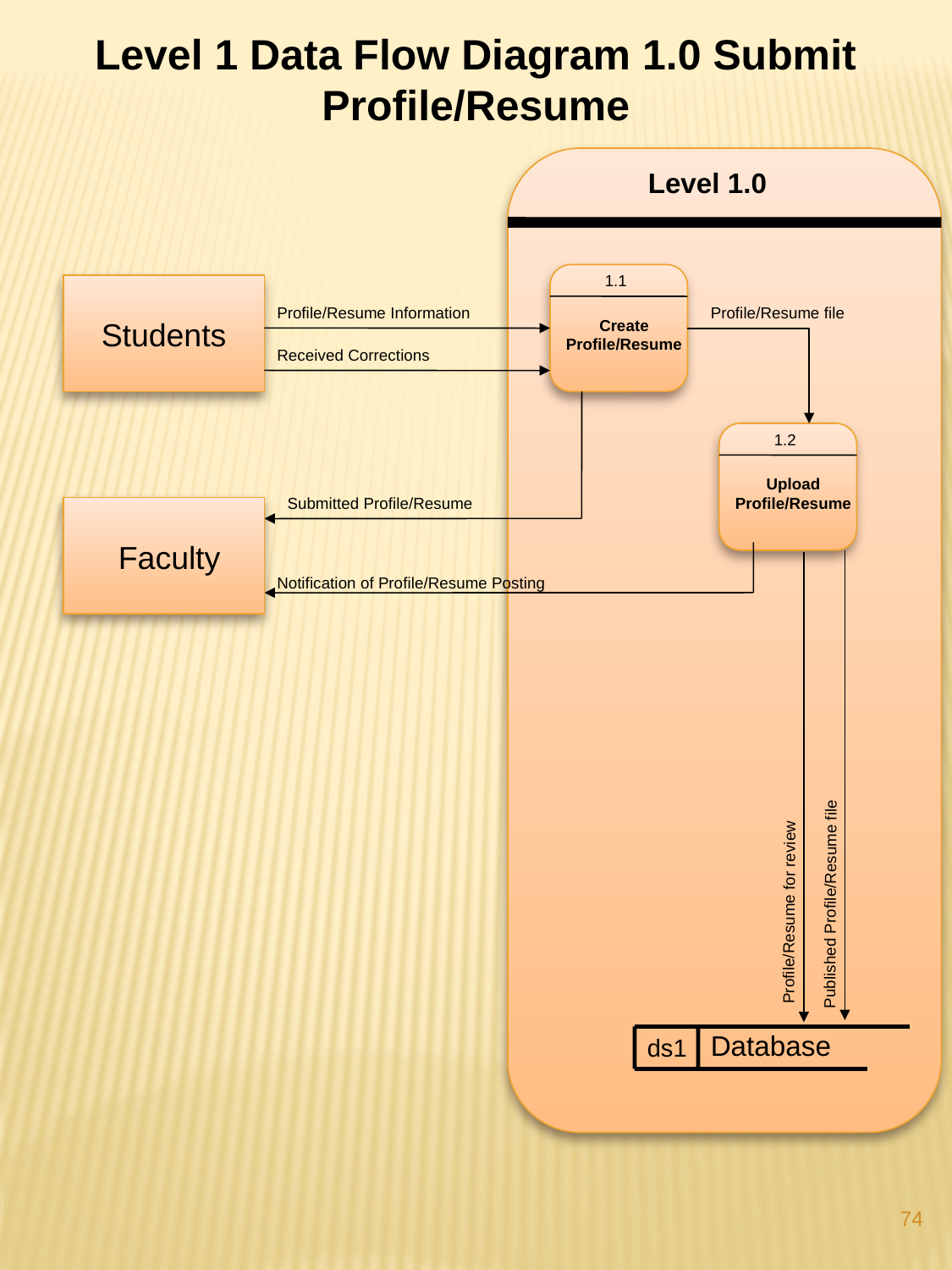

Level 1 Data Flow Diagram 1.0 Submit Profile/Resume

Level 1.0

1.1

Profile/Resume Information

Profile/Resume file
Students
Create Profile/Resume

Received Corrections

1.2

Upload Profile/Resume
Submitted Profile/Resume

Faculty

Notification of Profile/Resume Posting

Profile/Resume for review
Published Profile/Resume file
Database

ds1

74